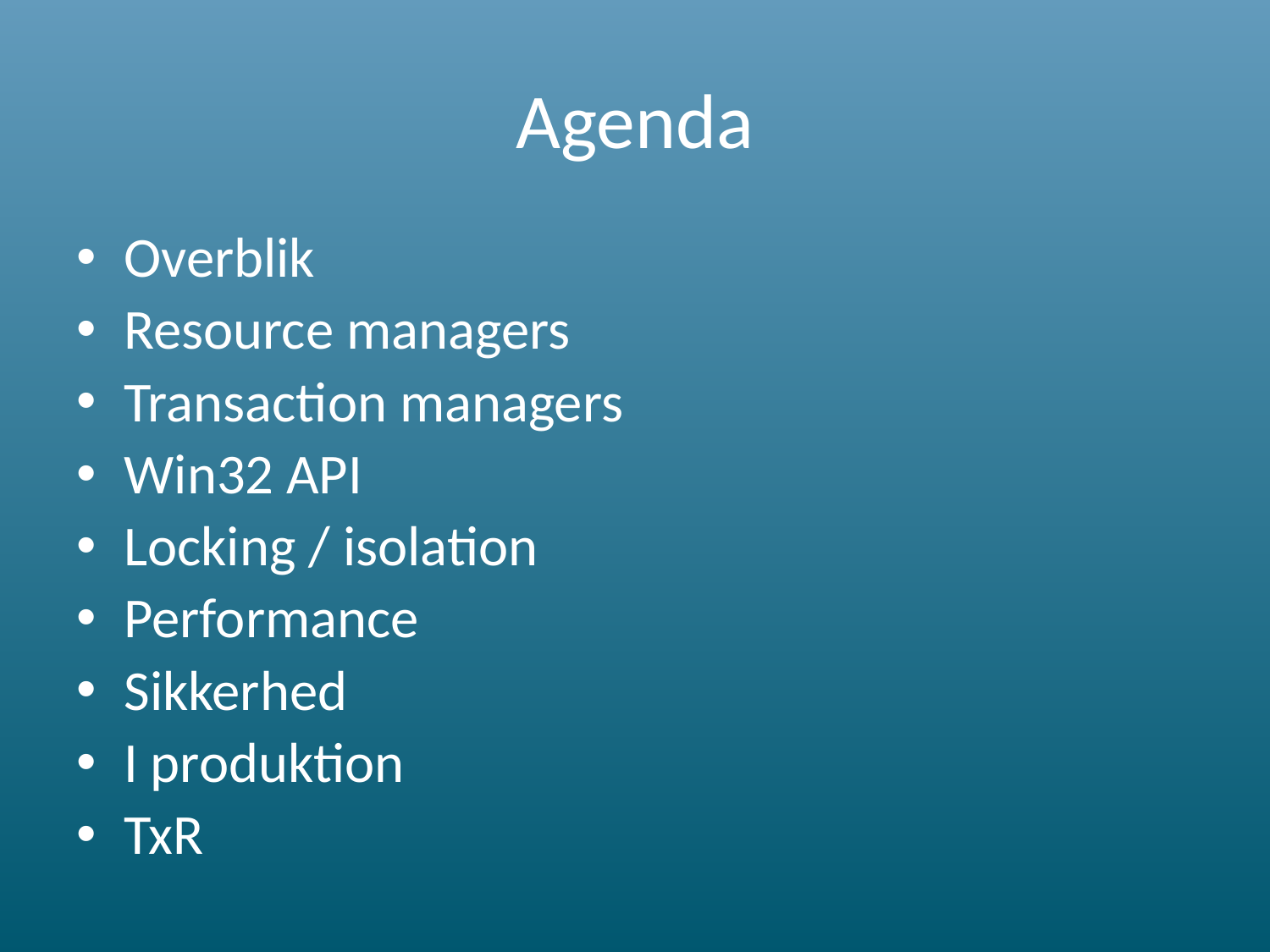

# Agenda
Overblik
Resource managers
Transaction managers
Win32 API
Locking / isolation
Performance
Sikkerhed
I produktion
TxR